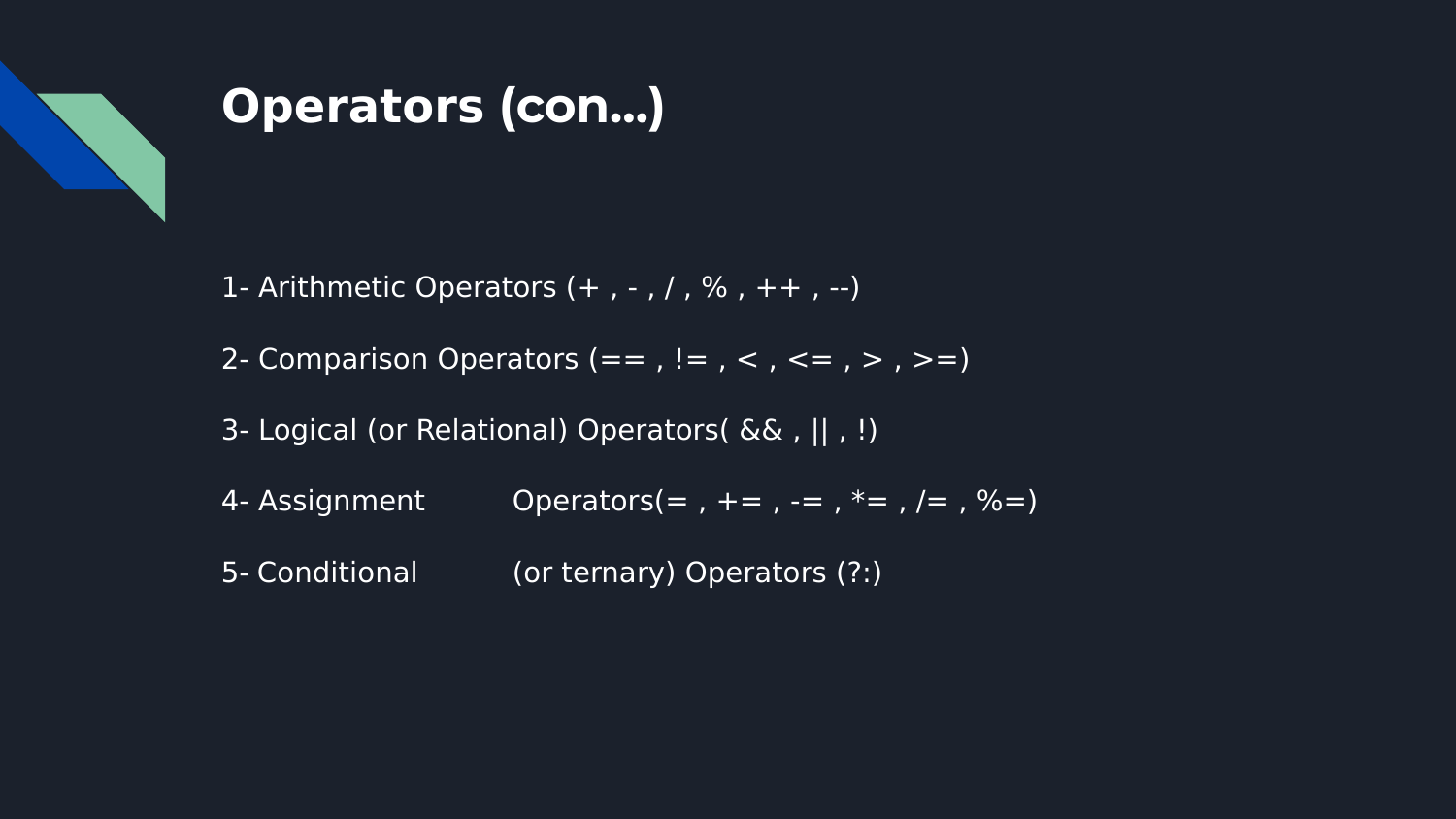

# Operators (con…)
1- Arithmetic Operators (+ , - , / , % , ++ , --)
2- Comparison Operators (== , != , < , <= , > , >=)
3- Logical (or Relational) Operators( && , || , !)
4- Assignment 	Operators(= , += , -= , *= , /= , %=)
5- Conditional 	(or ternary) Operators (?:)